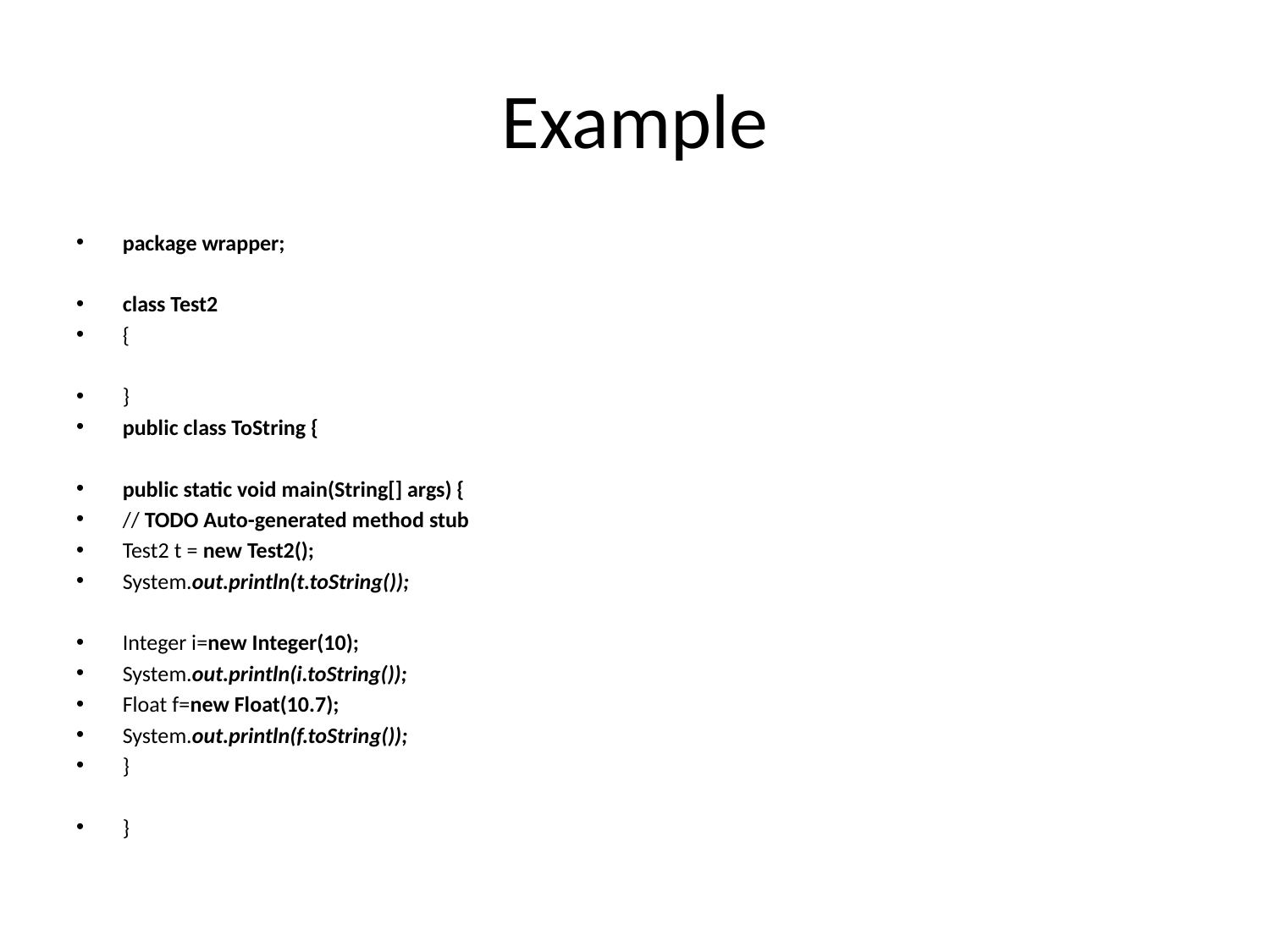

# Example
package wrapper;

class Test2
{

}
public class ToString {

public static void main(String[] args) {
// TODO Auto-generated method stub
Test2 t = new Test2();
System.out.println(t.toString());

Integer i=new Integer(10);
System.out.println(i.toString());
Float f=new Float(10.7);
System.out.println(f.toString());
}

}